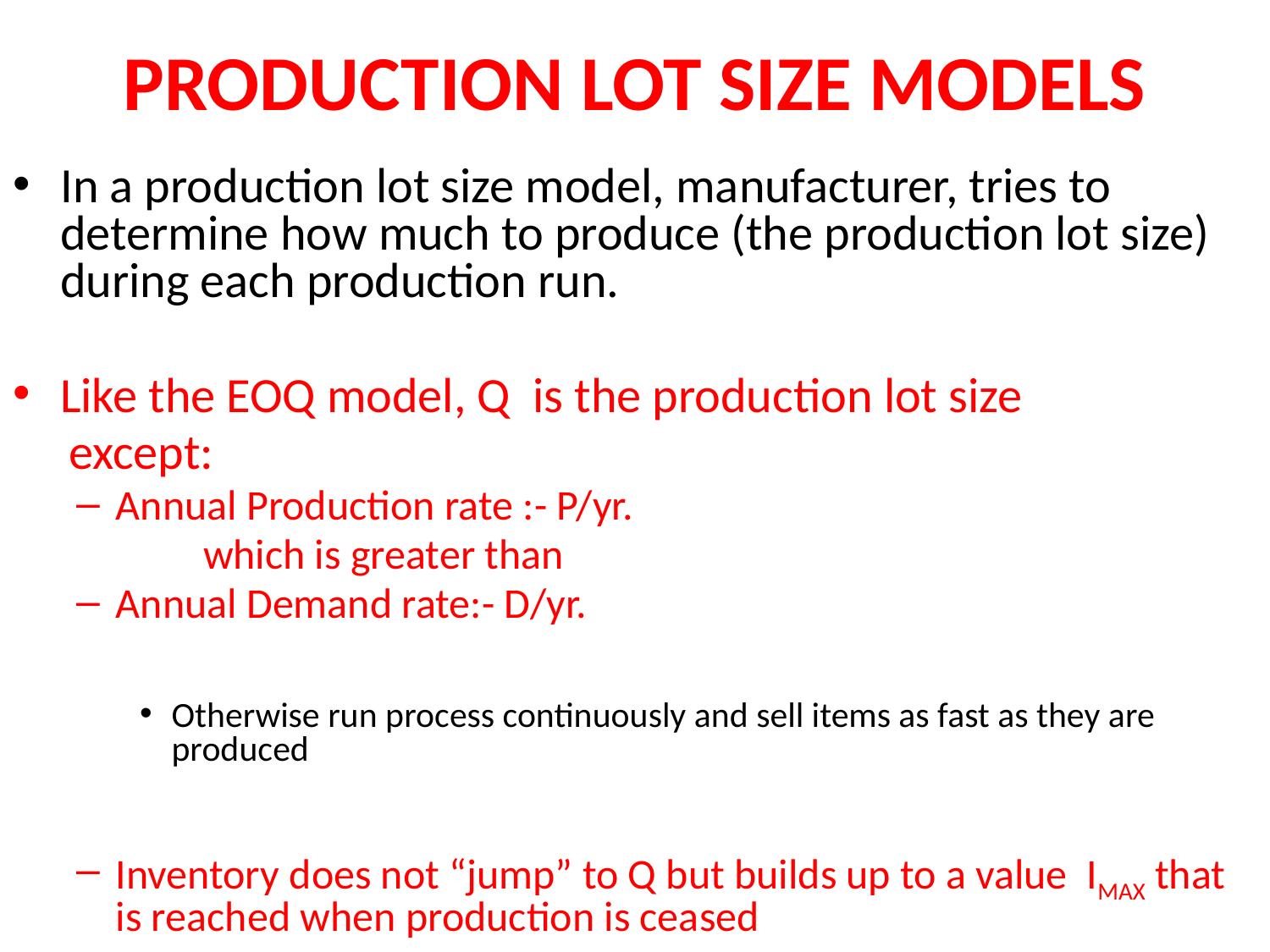

# PRODUCTION LOT SIZE MODELS
In a production lot size model, manufacturer, tries to determine how much to produce (the production lot size) during each production run.

Like the EOQ model, Q  is the production lot size
     except:
Annual Production rate :- P/yr.
	which is greater than
Annual Demand rate:- D/yr.

Otherwise run process continuously and sell items as fast as they are produced

Inventory does not “jump” to Q but builds up to a value  IMAX that is reached when production is ceased